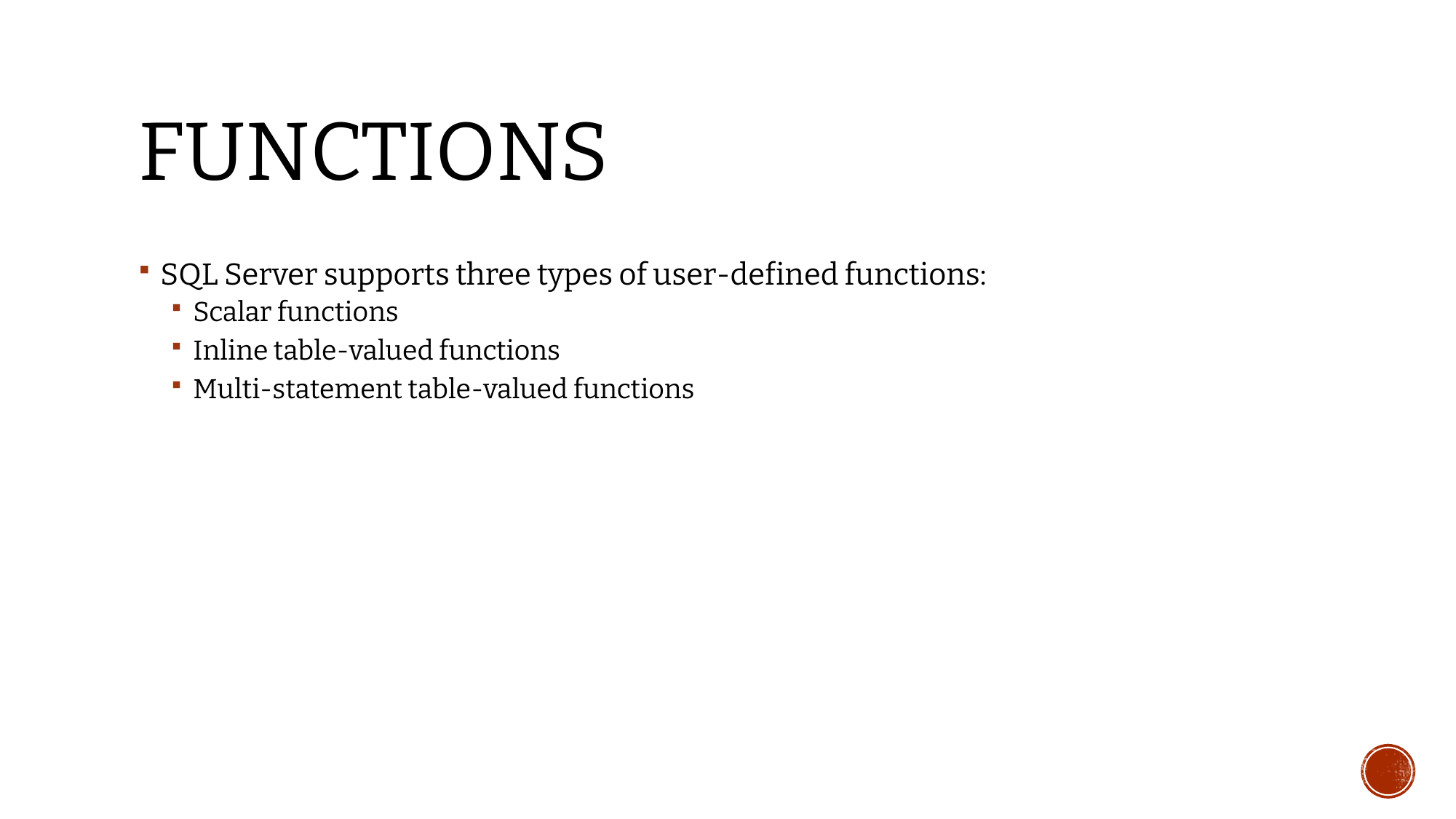

# FUNCTIONS
SQL Server supports three types of user-defined functions:
Scalar functions
Inline table-valued functions
Multi-statement table-valued functions